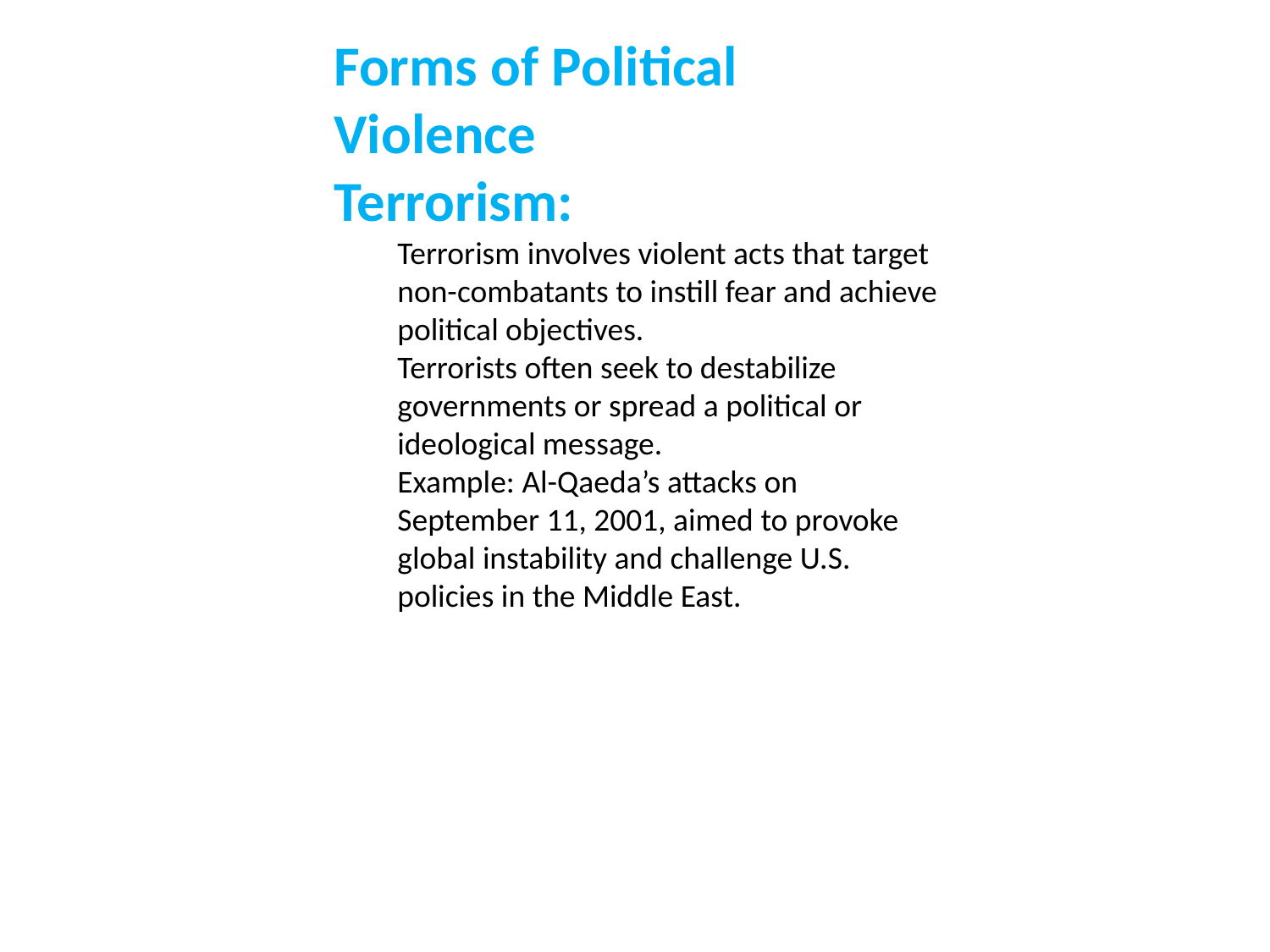

Forms of Political Violence
Terrorism:
Terrorism involves violent acts that target non-combatants to instill fear and achieve political objectives.
Terrorists often seek to destabilize governments or spread a political or ideological message.
Example: Al-Qaeda’s attacks on September 11, 2001, aimed to provoke global instability and challenge U.S. policies in the Middle East.